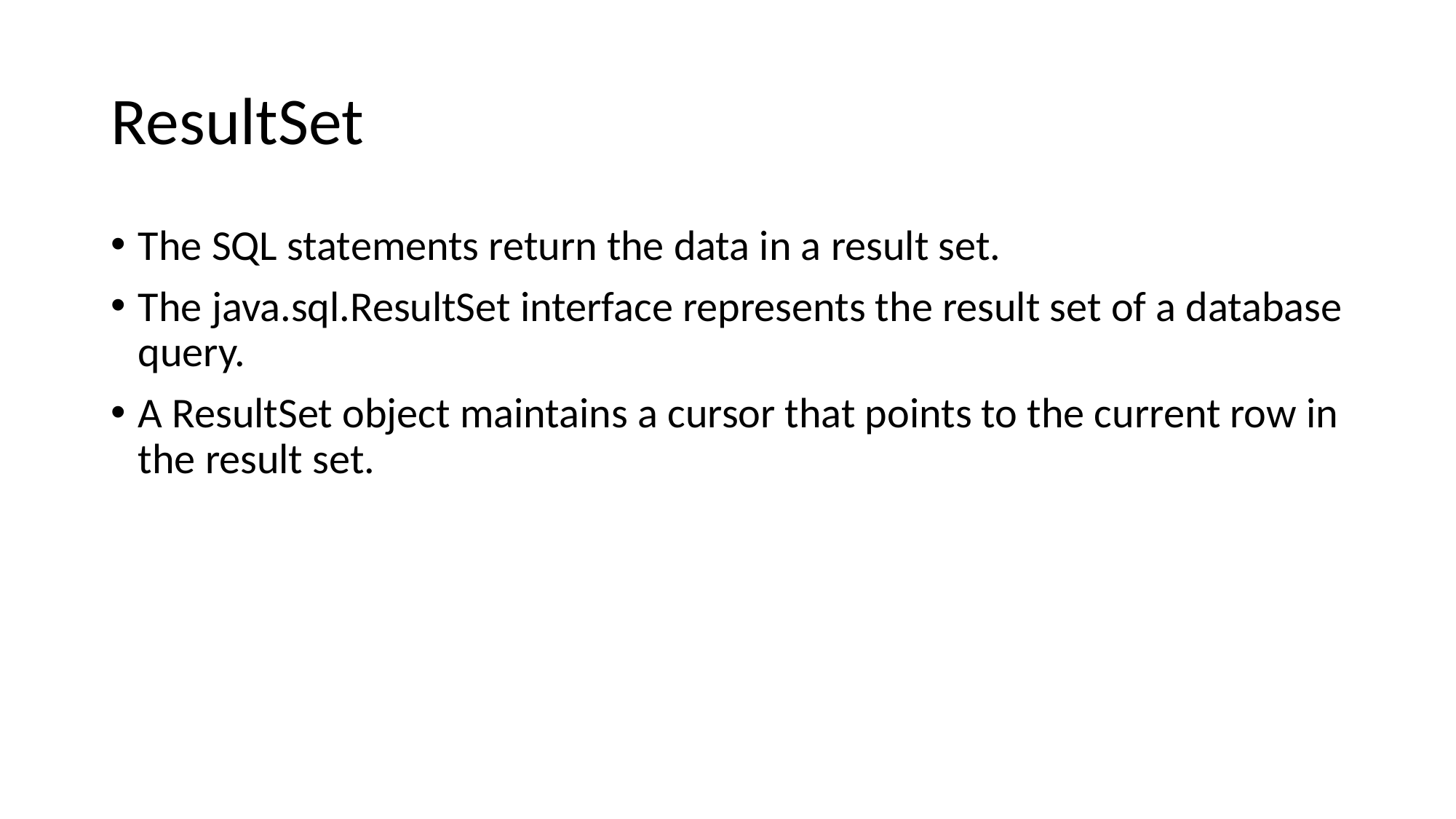

# ResultSet
The SQL statements return the data in a result set.
The java.sql.ResultSet interface represents the result set of a database query.
A ResultSet object maintains a cursor that points to the current row in the result set.